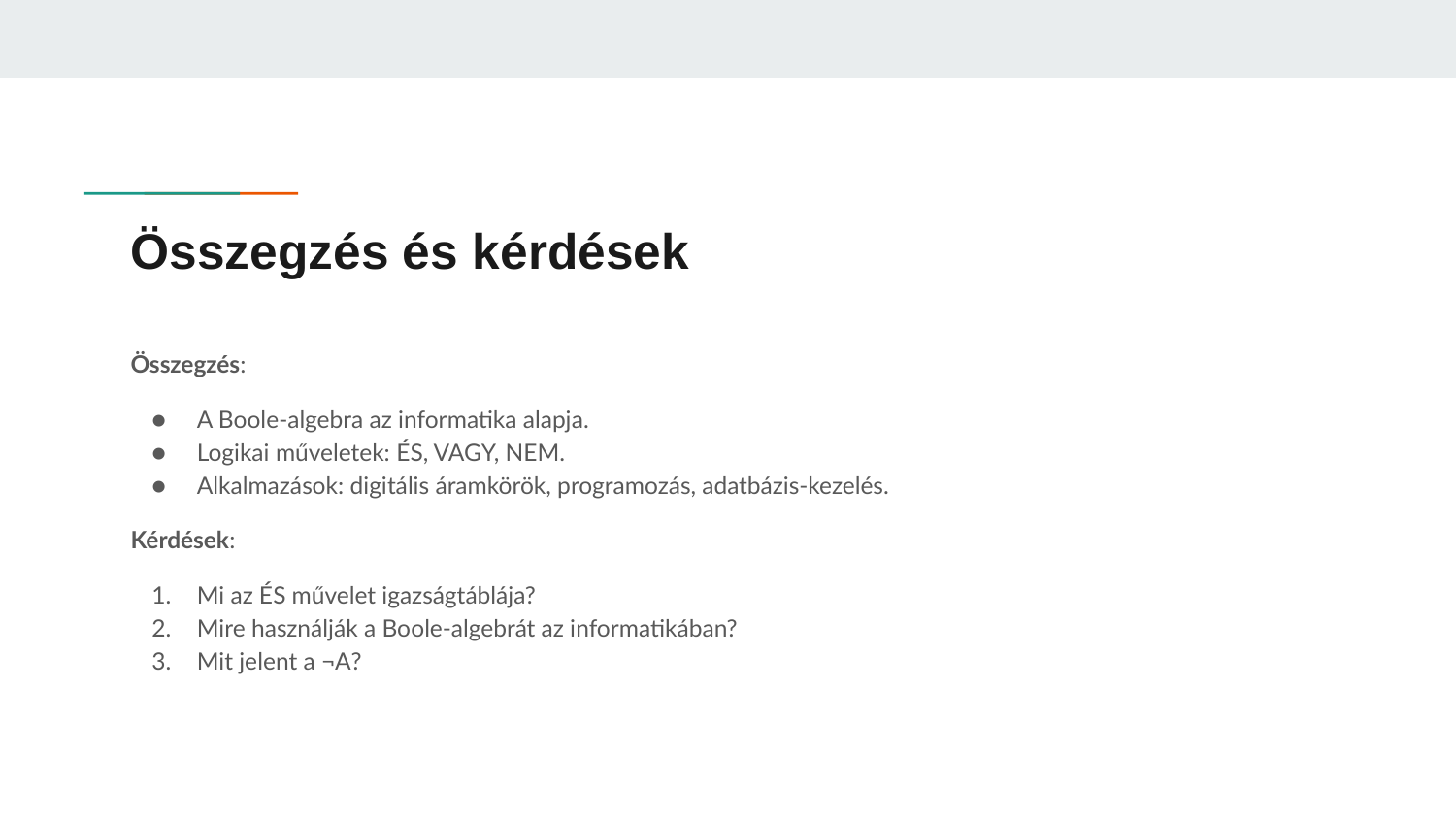

# Összegzés és kérdések
Összegzés:
A Boole-algebra az informatika alapja.
Logikai műveletek: ÉS, VAGY, NEM.
Alkalmazások: digitális áramkörök, programozás, adatbázis-kezelés.
Kérdések:
Mi az ÉS művelet igazságtáblája?
Mire használják a Boole-algebrát az informatikában?
Mit jelent a ¬A?